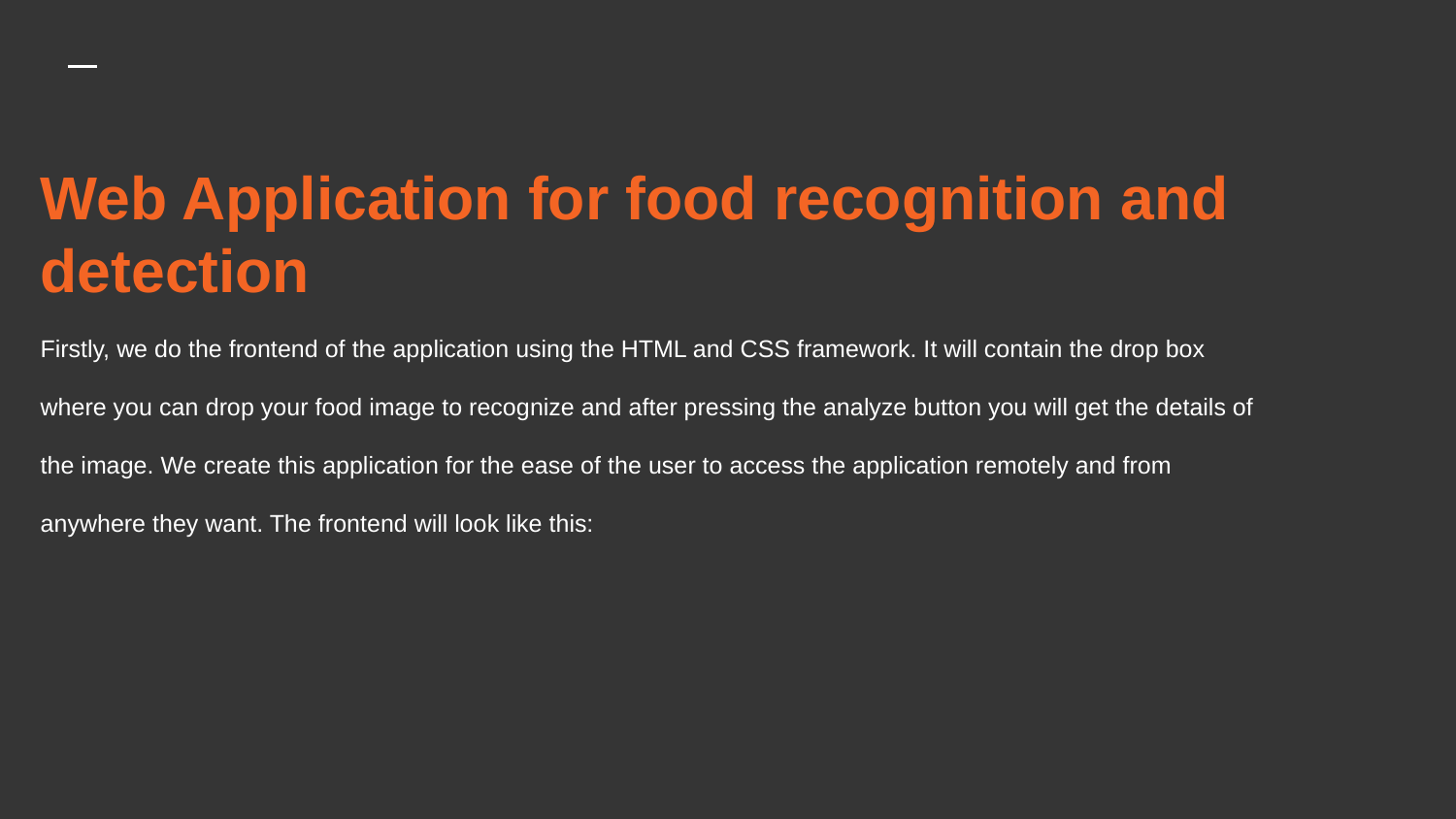

# Web Application for food recognition and detection

Firstly, we do the frontend of the application using the HTML and CSS framework. It will contain the drop box

where you can drop your food image to recognize and after pressing the analyze button you will get the details of

the image. We create this application for the ease of the user to access the application remotely and from

anywhere they want. The frontend will look like this: